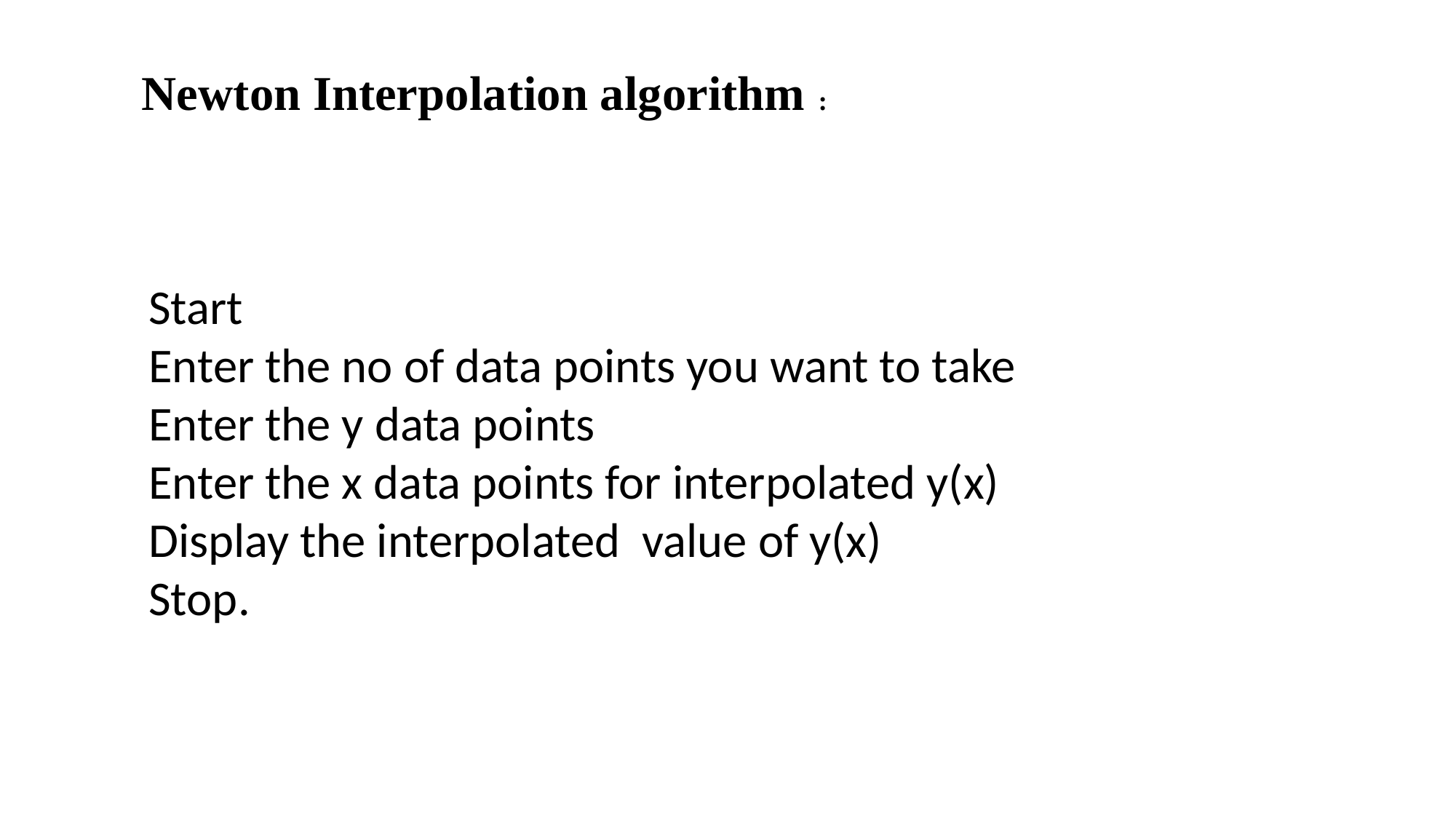

Newton Interpolation algorithm :
Start
Enter the no of data points you want to take
Enter the y data points
Enter the x data points for interpolated y(x)
Display the interpolated  value of y(x)
Stop.